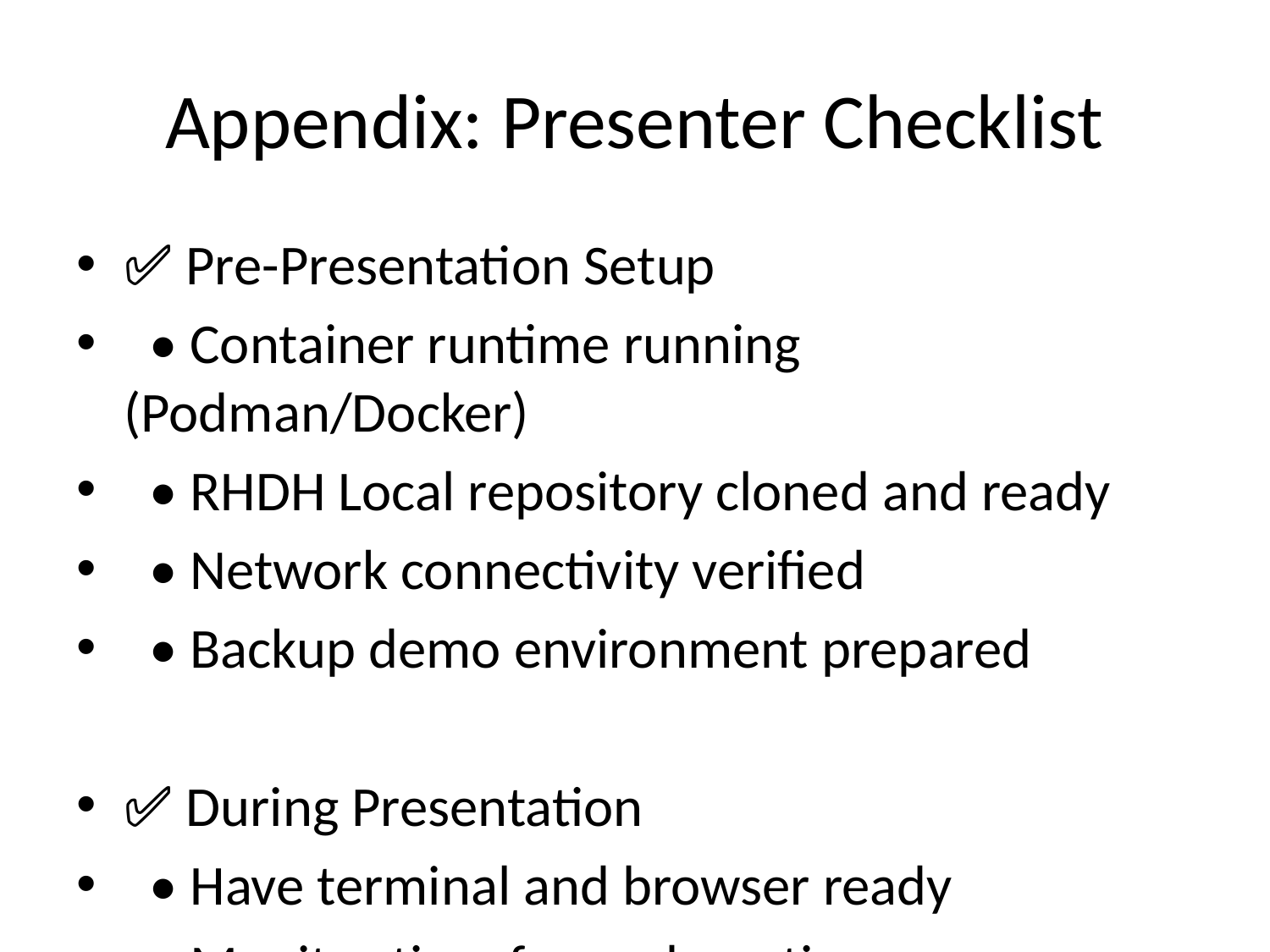

# Appendix: Presenter Checklist
✅ Pre-Presentation Setup
  • Container runtime running (Podman/Docker)
  • RHDH Local repository cloned and ready
  • Network connectivity verified
  • Backup demo environment prepared

✅ During Presentation
  • Have terminal and browser ready
  • Monitor time for each section
  • Engage audience with questions
  • Be prepared for live troubleshooting

✅ Demo Backup Plans
  • Screenshots of working system
  • Pre-recorded video snippets
  • Alternative examples ready